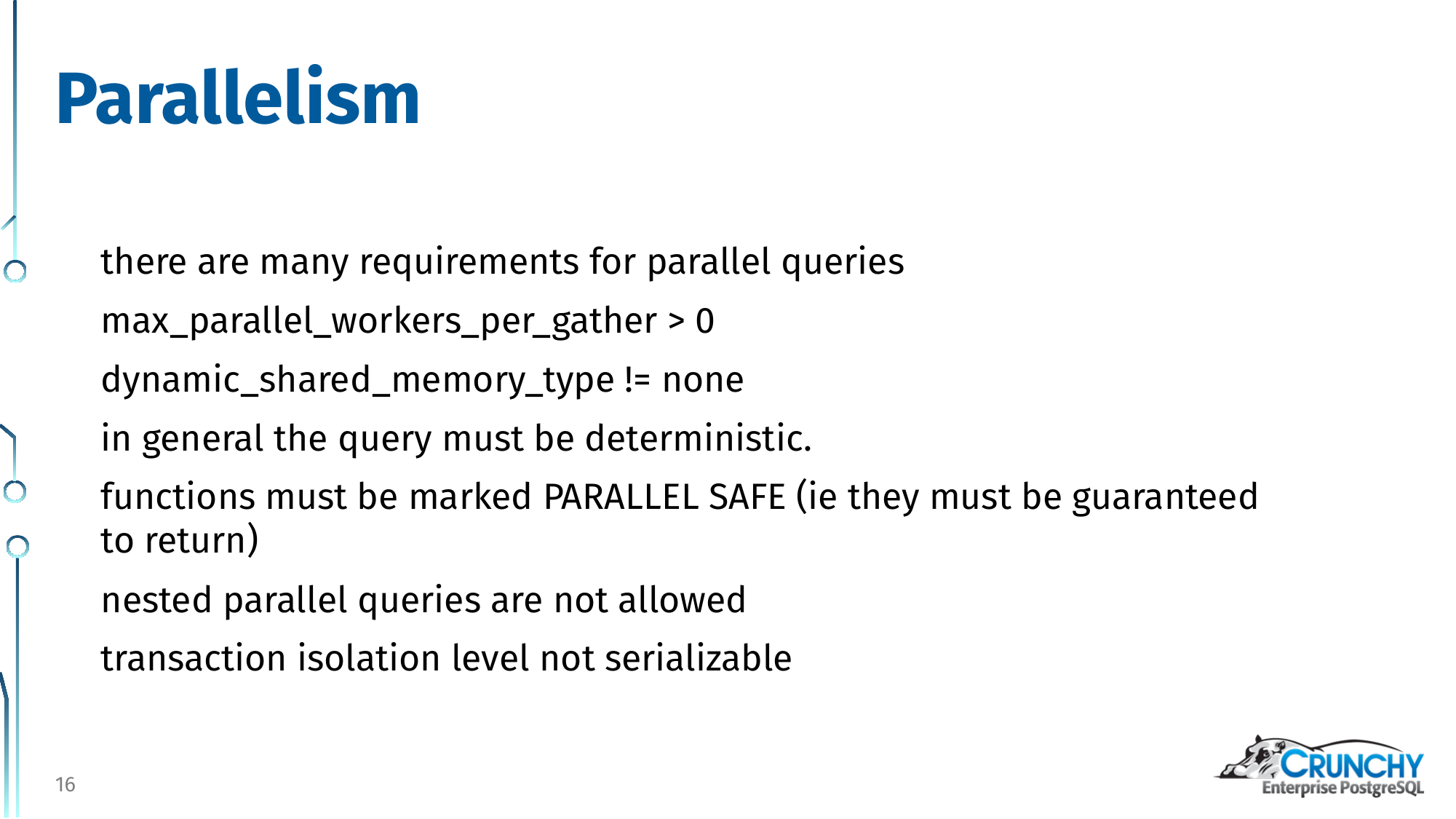

# Parallelism
there are many requirements for parallel queries
max_parallel_workers_per_gather > 0
dynamic_shared_memory_type != none
in general the query must be deterministic.
functions must be marked PARALLEL SAFE (ie they must be guaranteed to return)
nested parallel queries are not allowed
transaction isolation level not serializable
16